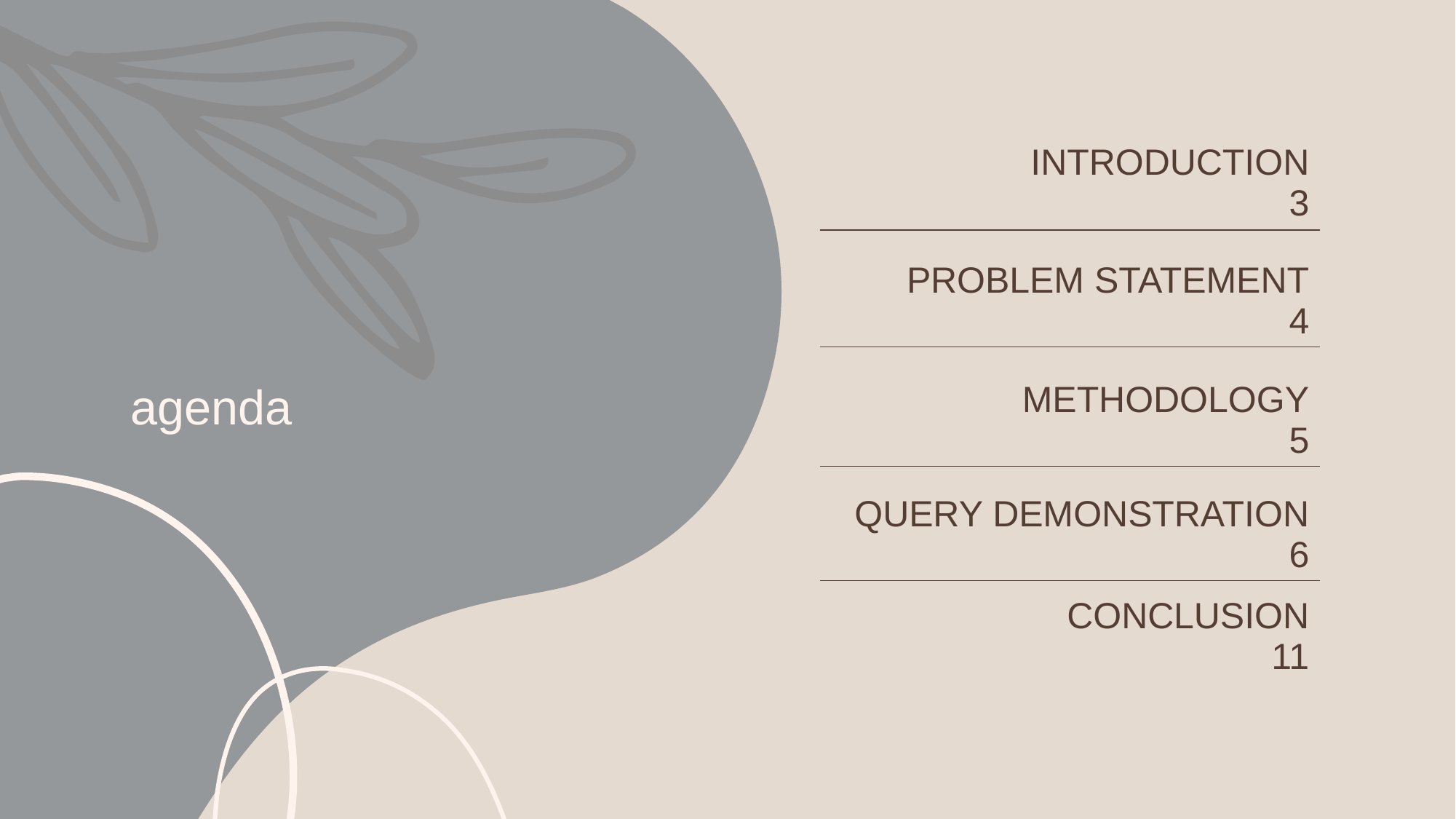

# agenda
| INTRODUCTION 3 |
| --- |
| PROBLEM STATEMENT 4 |
| METHODOLOGY 5 |
| QUERY DEMONSTRATION 6 |
| CONCLUSION 11 |